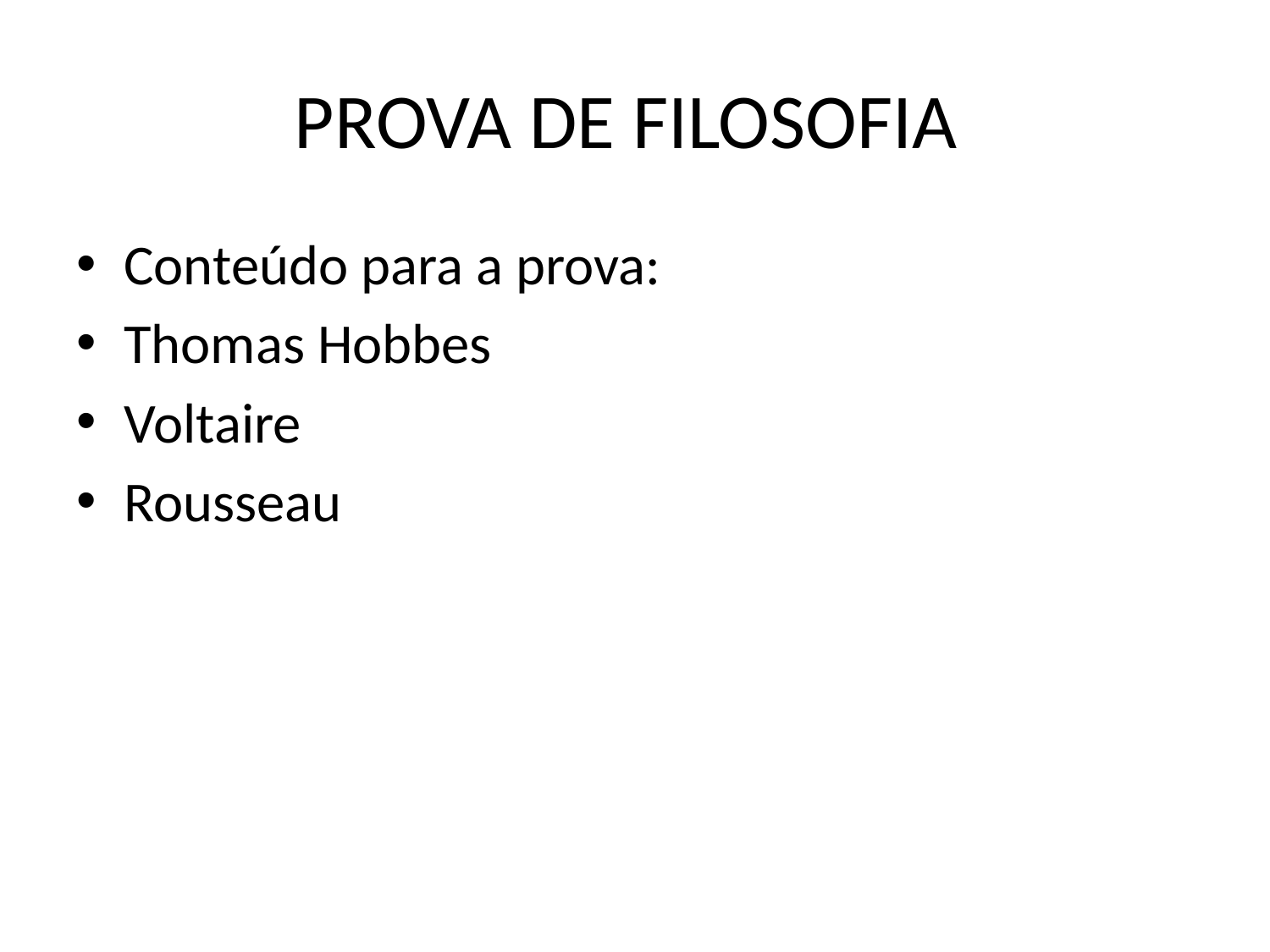

# PROVA DE FILOSOFIA
Conteúdo para a prova:
Thomas Hobbes
Voltaire
Rousseau